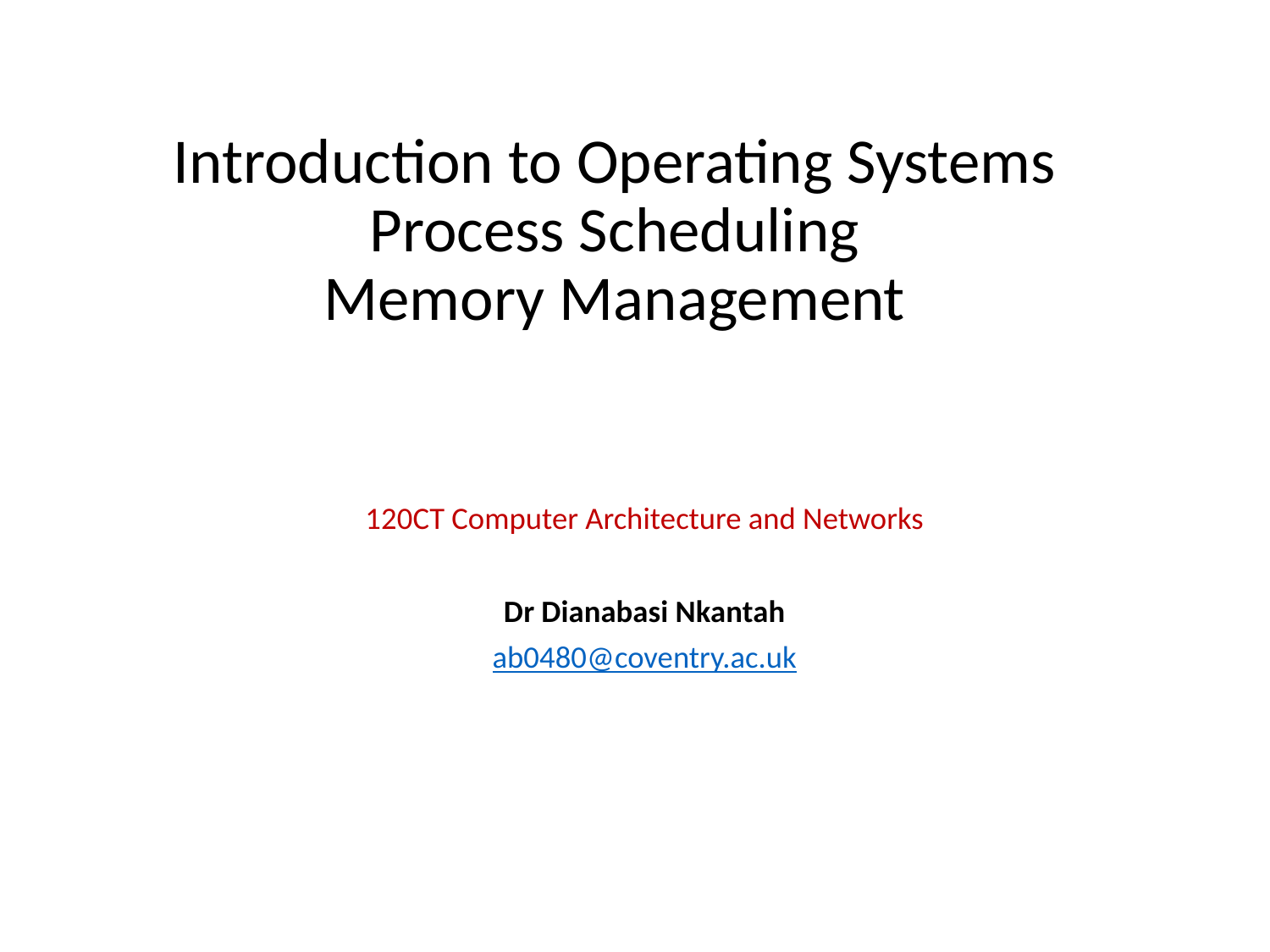

# Introduction to Operating Systems Process Scheduling Memory Management
120CT Computer Architecture and Networks

Dr Dianabasi Nkantah
ab0480@coventry.ac.uk